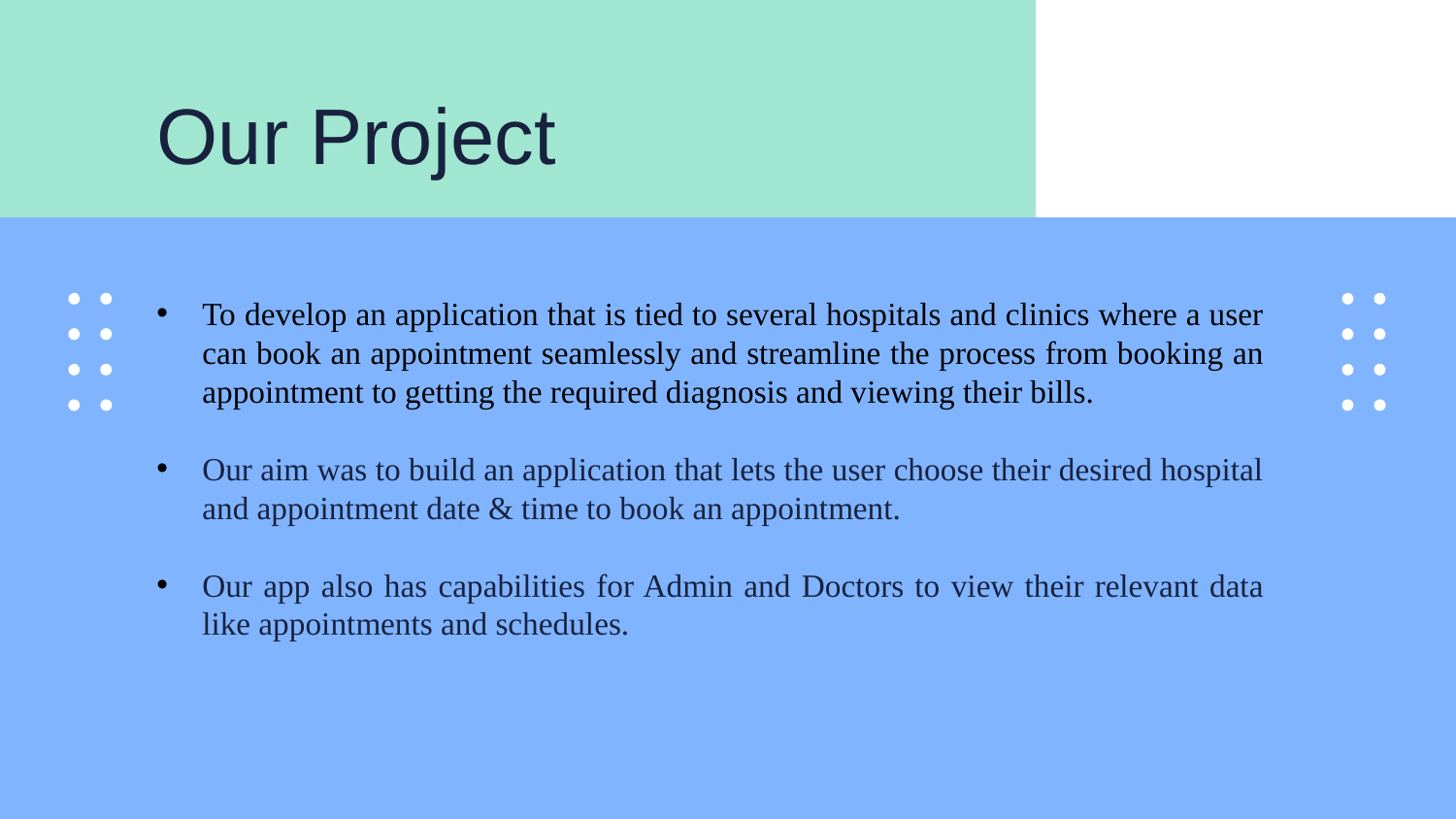

# Our Project
To develop an application that is tied to several hospitals and clinics where a user can book an appointment seamlessly and streamline the process from booking an appointment to getting the required diagnosis and viewing their bills.

Our aim was to build an application that lets the user choose their desired hospital and appointment date & time to book an appointment.

Our app also has capabilities for Admin and Doctors to view their relevant data like appointments and schedules.